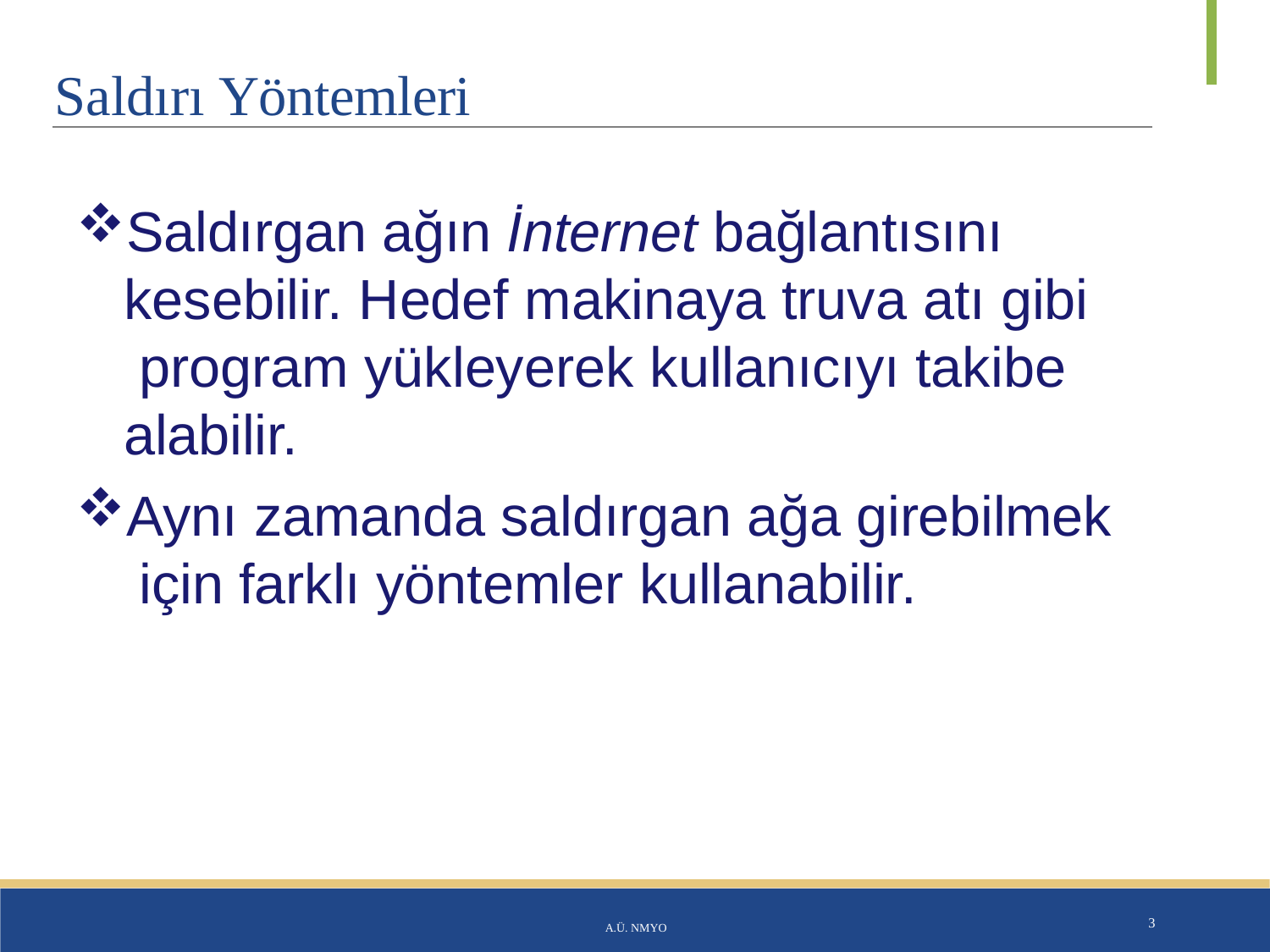

# Saldırı Yöntemleri
Saldırgan ağın İnternet bağlantısını  kesebilir. Hedef makinaya truva atı gibi  program yükleyerek kullanıcıyı takibe  alabilir.
Aynı zamanda saldırgan ağa girebilmek  için farklı yöntemler kullanabilir.
A.Ü. NMYO
3